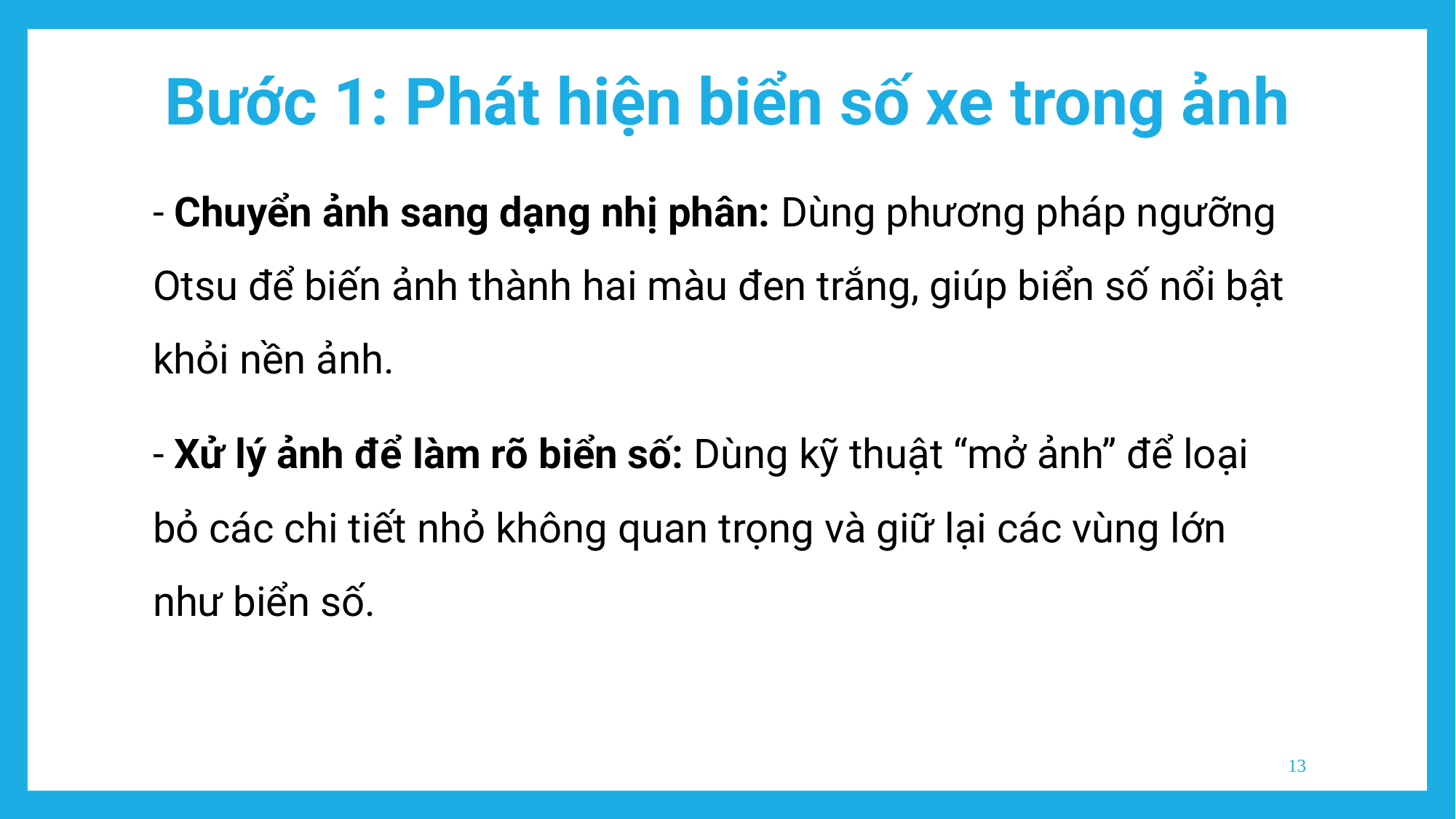

Bước 1: Phát hiện biển số xe trong ảnh
- Chuyển ảnh sang dạng nhị phân: Dùng phương pháp ngưỡng Otsu để biến ảnh thành hai màu đen trắng, giúp biển số nổi bật khỏi nền ảnh.
- Xử lý ảnh để làm rõ biển số: Dùng kỹ thuật “mở ảnh” để loại bỏ các chi tiết nhỏ không quan trọng và giữ lại các vùng lớn như biển số.
13